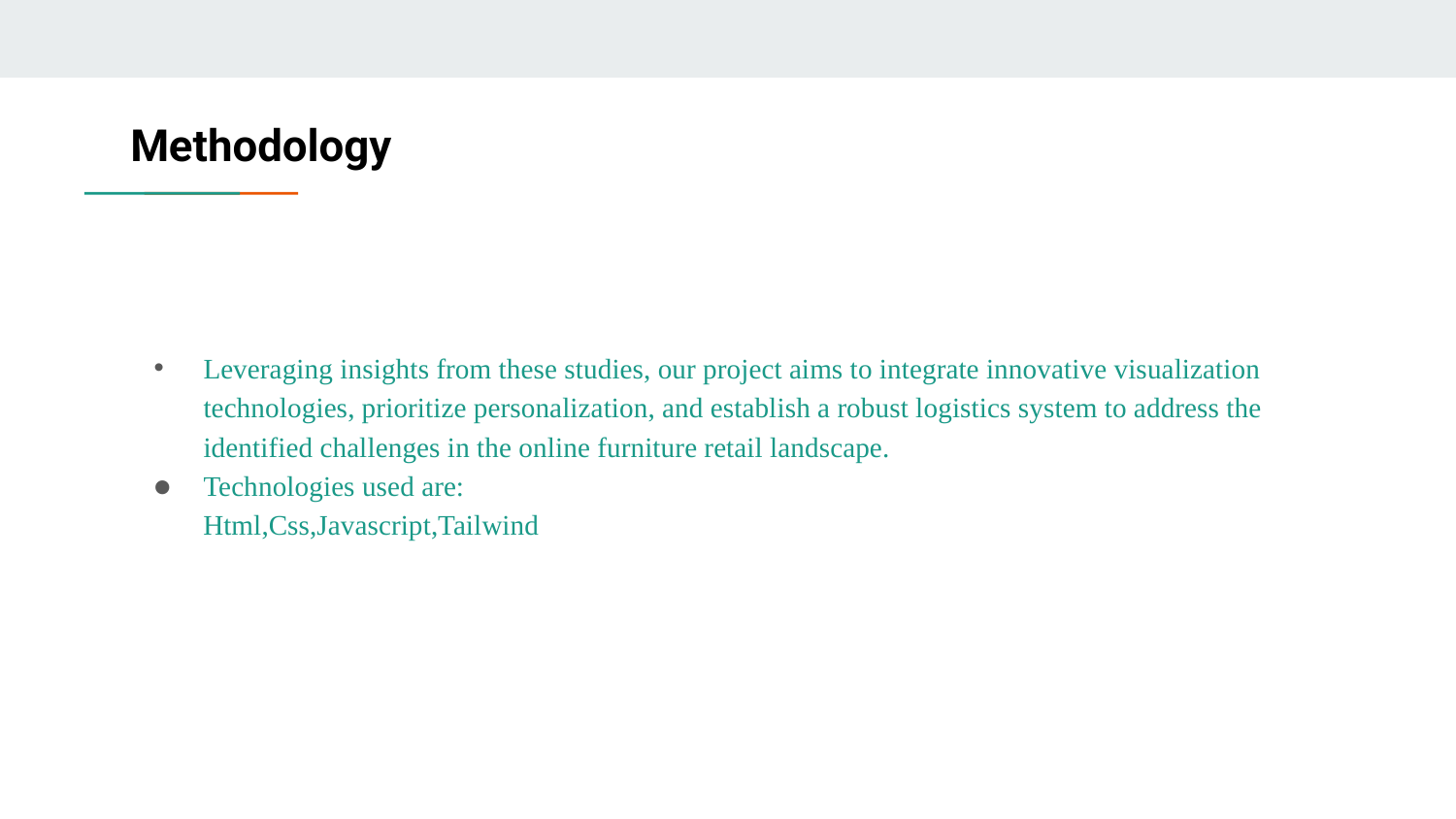

# Methodology

Leveraging insights from these studies, our project aims to integrate innovative visualization technologies, prioritize personalization, and establish a robust logistics system to address the identified challenges in the online furniture retail landscape.
Technologies used are:
       Html,Css,Javascript,Tailwind